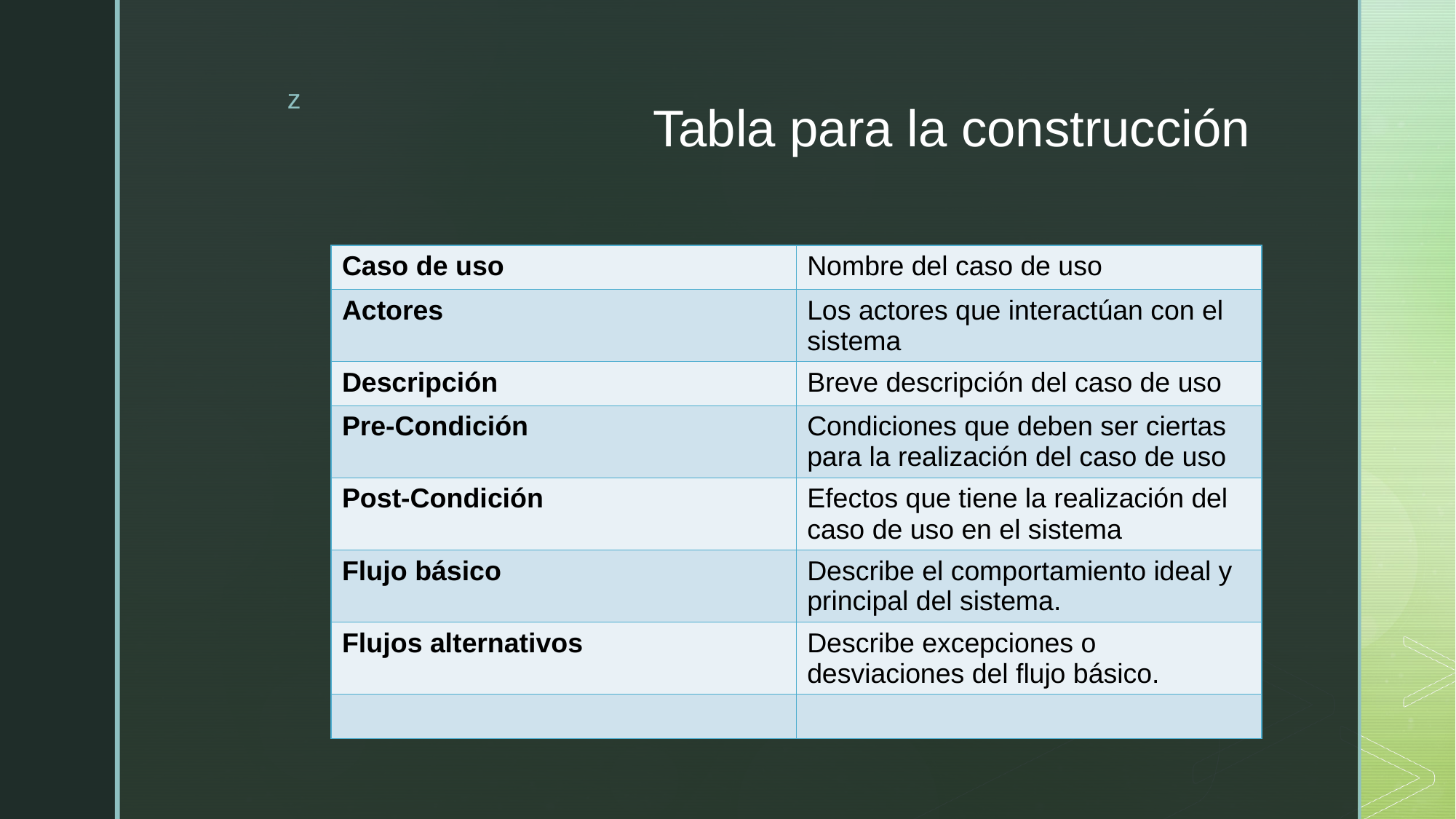

# Tabla para la construcción
| Caso de uso | Nombre del caso de uso |
| --- | --- |
| Actores | Los actores que interactúan con el sistema |
| Descripción | Breve descripción del caso de uso |
| Pre-Condición | Condiciones que deben ser ciertas para la realización del caso de uso |
| Post-Condición | Efectos que tiene la realización del caso de uso en el sistema |
| Flujo básico | Describe el comportamiento ideal y principal del sistema. |
| Flujos alternativos | Describe excepciones o desviaciones del flujo básico. |
|  |  |